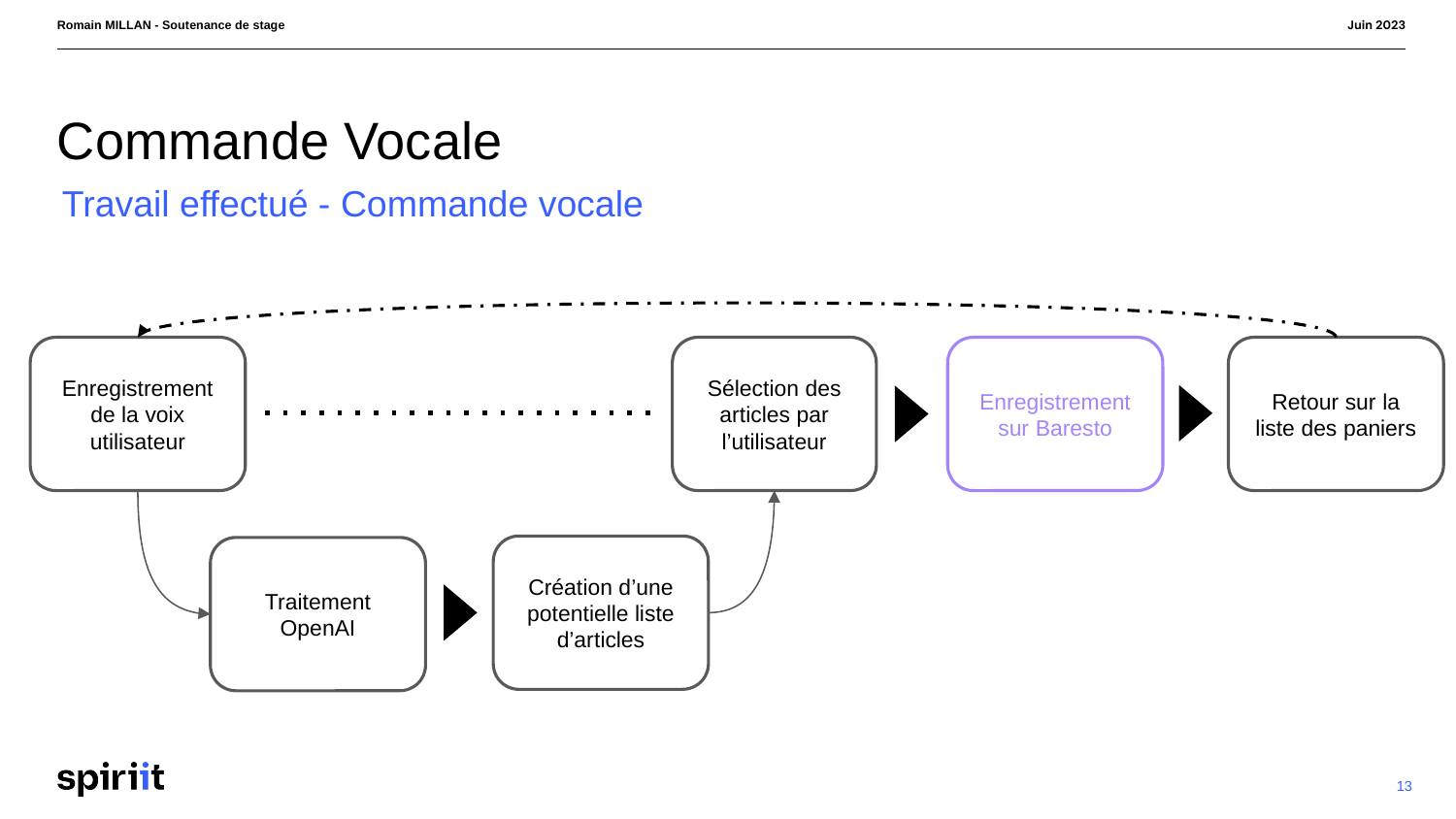

# Commande Vocale
Travail effectué - Commande vocale
Enregistrement sur Baresto
Retour sur la liste des paniers
Enregistrement de la voix utilisateur
Sélection des articles par l’utilisateur

Création d’une potentielle liste d’articles
Traitement OpenAI

  13